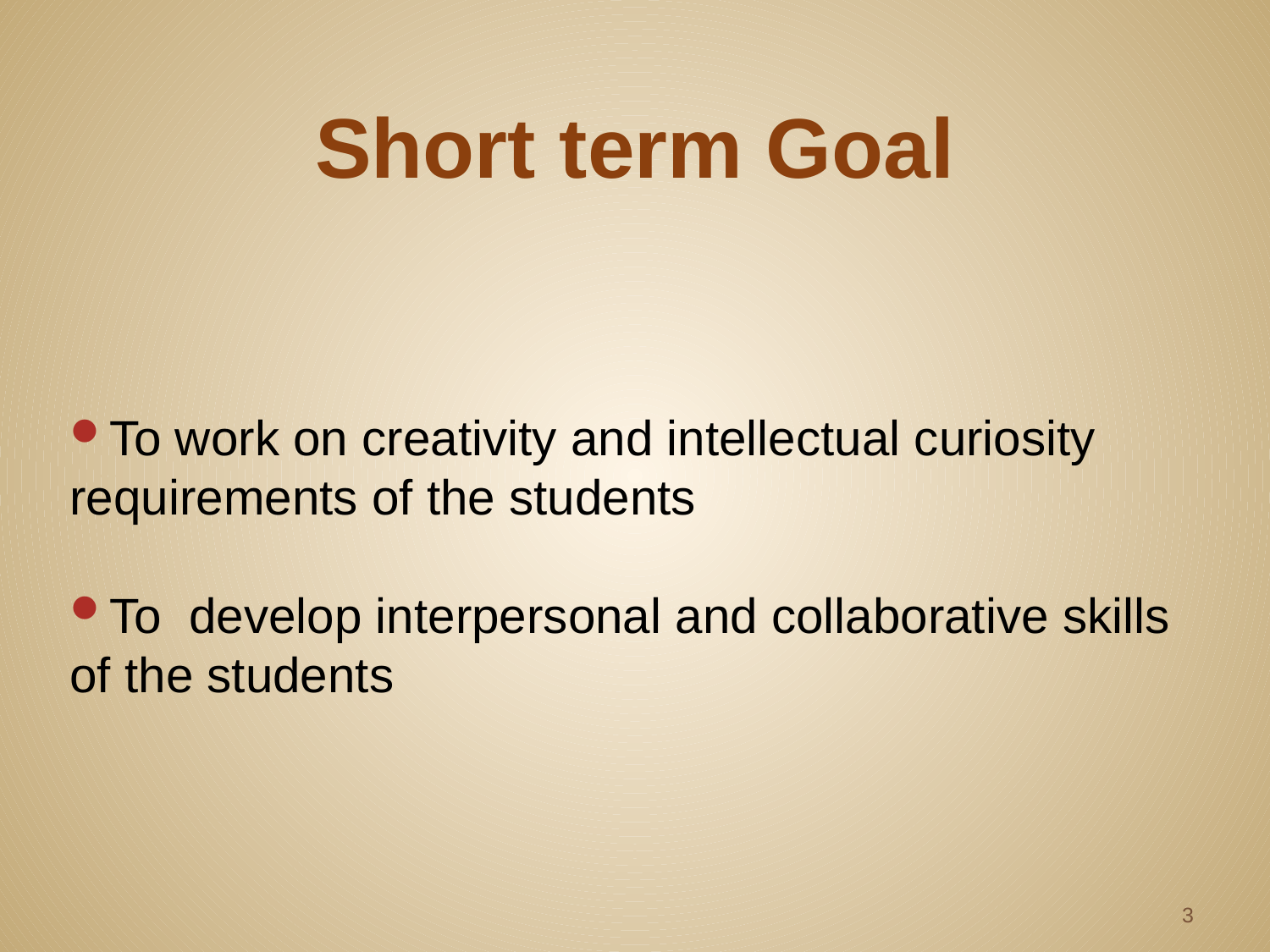

# Short term Goal

To work on creativity and intellectual curiosity  requirements of the students

To  develop interpersonal and collaborative skills of the students

3